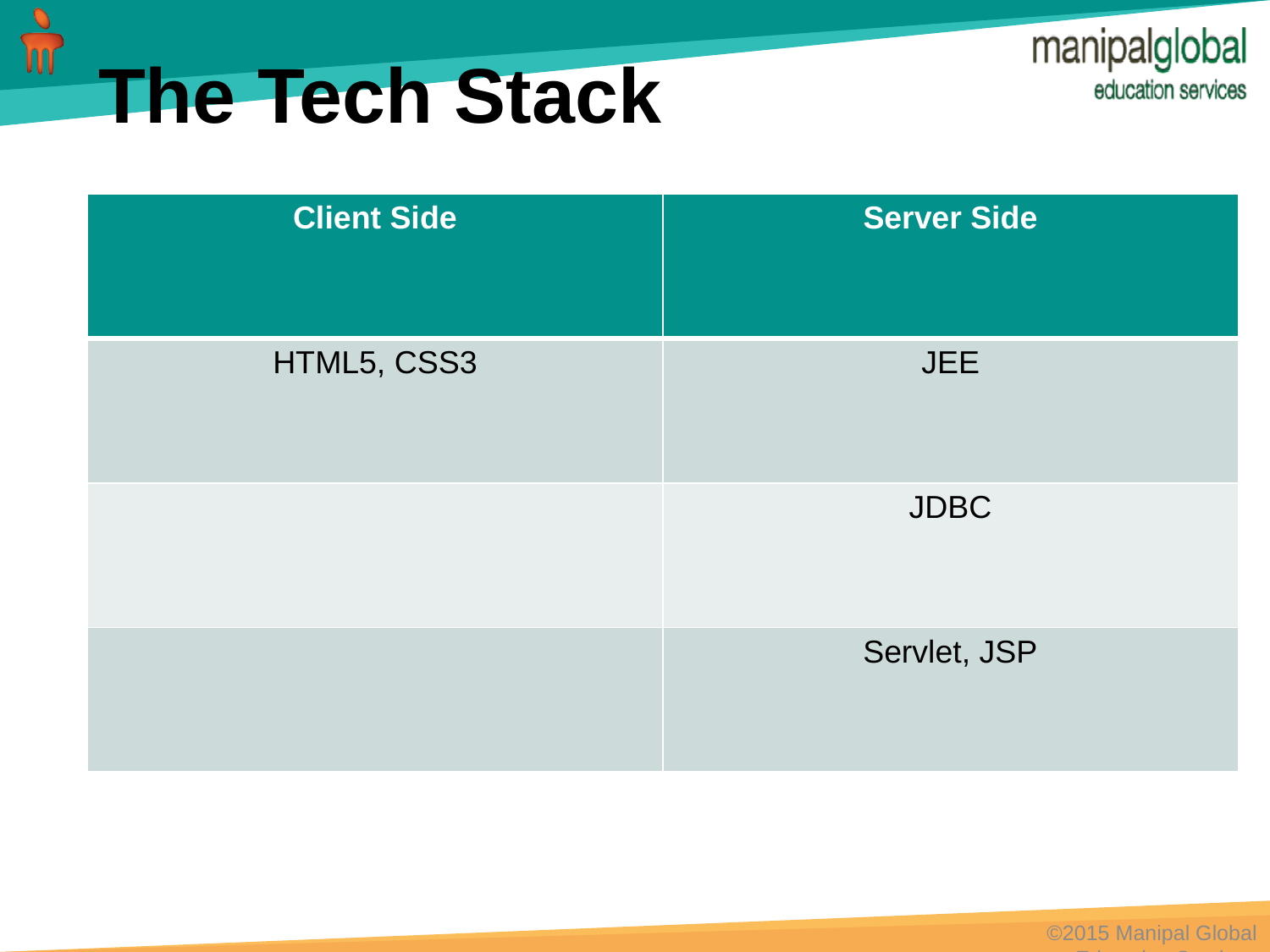

# The Tech Stack
| Client Side | Server Side |
| --- | --- |
| HTML5, CSS3 | JEE |
|  | JDBC |
|  | Servlet, JSP |